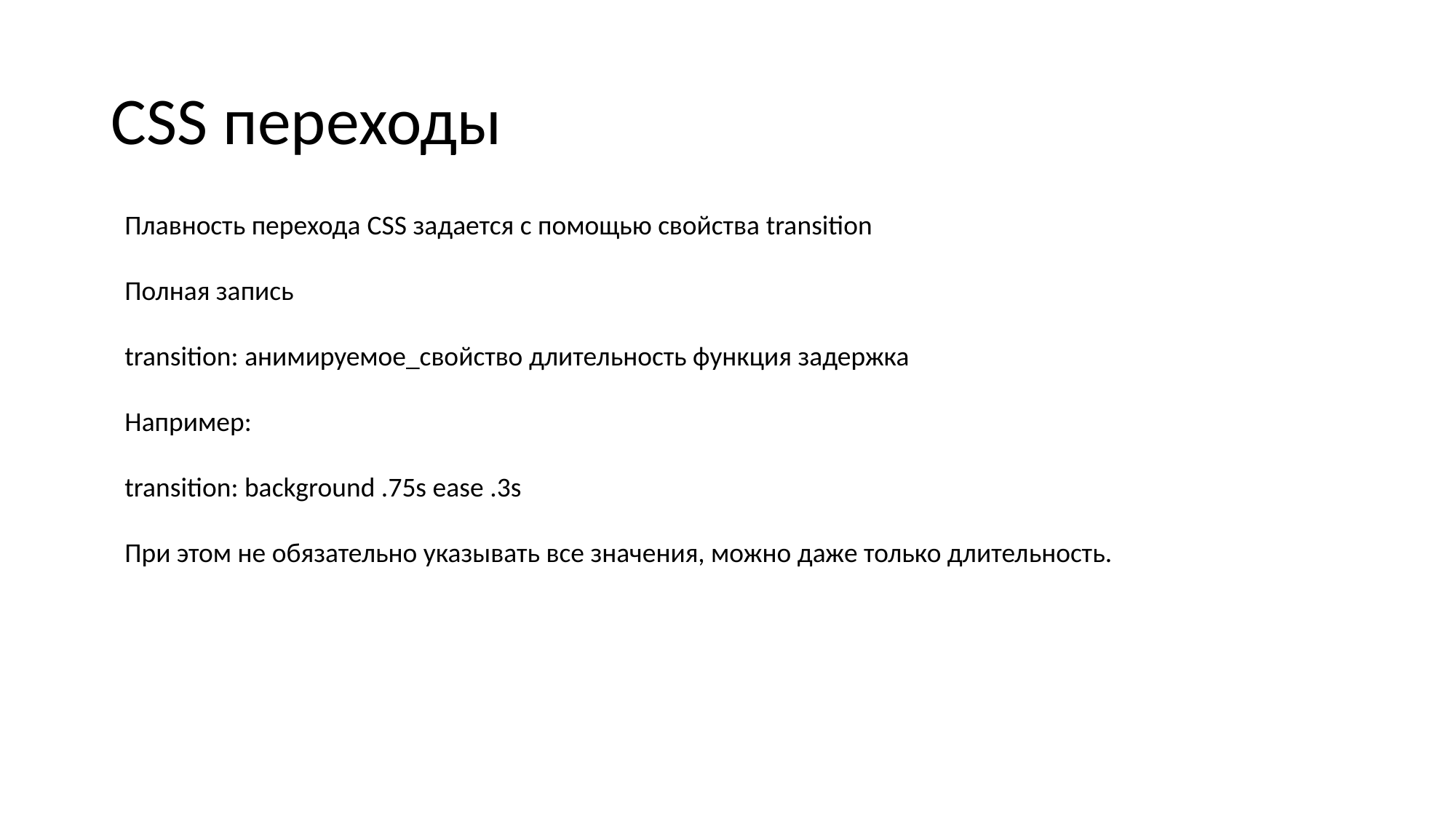

# CSS переходы
Плавность перехода CSS задается с помощью свойства transition

Полная запись

transition: анимируемое_свойство длительность функция задержка

Например:

transition: background .75s ease .3s

При этом не обязательно указывать все значения, можно даже только длительность.